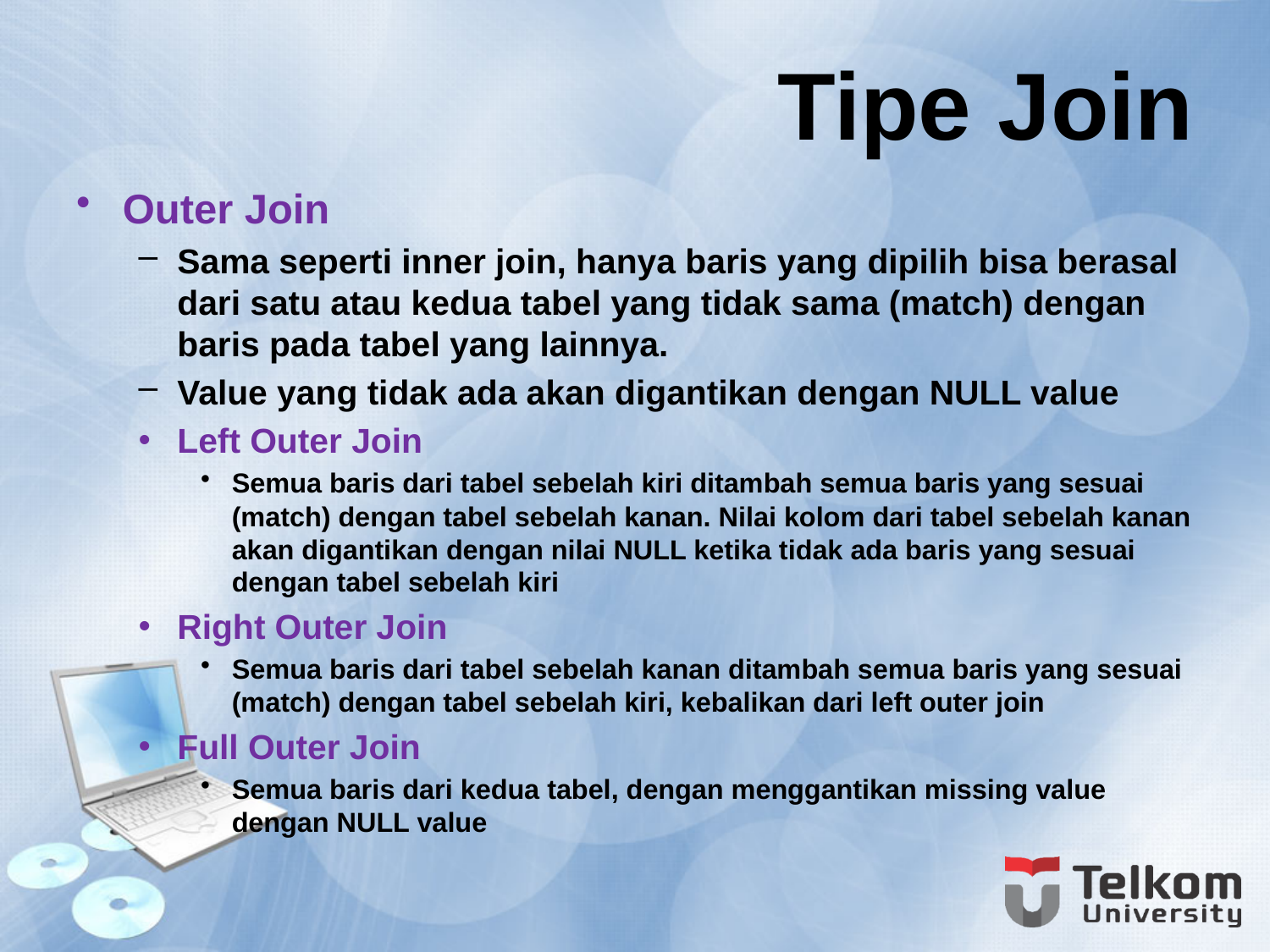

# Tipe Join
Outer Join
Sama seperti inner join, hanya baris yang dipilih bisa berasal dari satu atau kedua tabel yang tidak sama (match) dengan baris pada tabel yang lainnya.
Value yang tidak ada akan digantikan dengan NULL value
Left Outer Join
Semua baris dari tabel sebelah kiri ditambah semua baris yang sesuai (match) dengan tabel sebelah kanan. Nilai kolom dari tabel sebelah kanan akan digantikan dengan nilai NULL ketika tidak ada baris yang sesuai dengan tabel sebelah kiri
Right Outer Join
Semua baris dari tabel sebelah kanan ditambah semua baris yang sesuai (match) dengan tabel sebelah kiri, kebalikan dari left outer join
Full Outer Join
Semua baris dari kedua tabel, dengan menggantikan missing value dengan NULL value